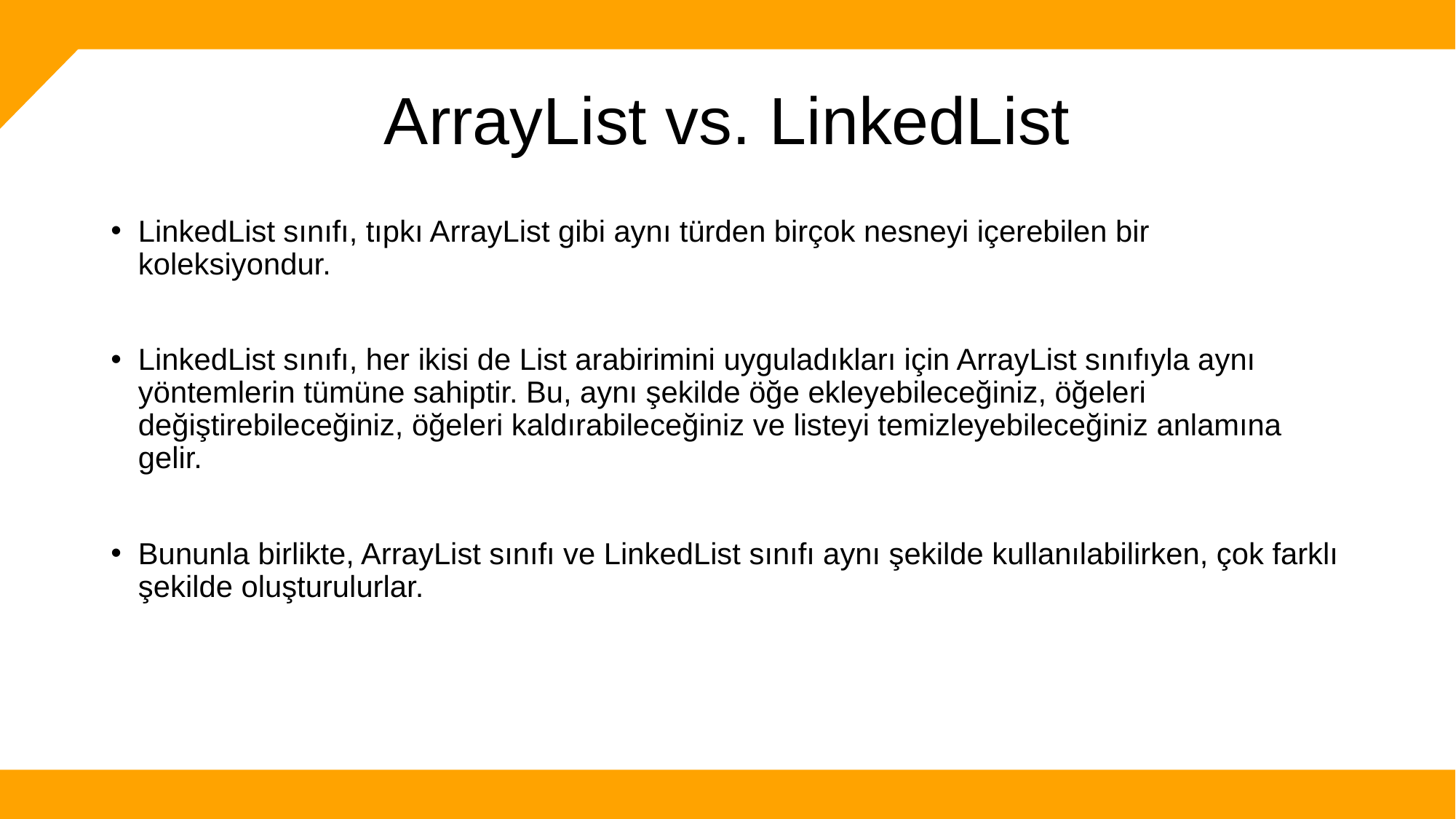

# ArrayList vs. LinkedList
LinkedList sınıfı, tıpkı ArrayList gibi aynı türden birçok nesneyi içerebilen bir koleksiyondur.

LinkedList sınıfı, her ikisi de List arabirimini uyguladıkları için ArrayList sınıfıyla aynı yöntemlerin tümüne sahiptir. Bu, aynı şekilde öğe ekleyebileceğiniz, öğeleri değiştirebileceğiniz, öğeleri kaldırabileceğiniz ve listeyi temizleyebileceğiniz anlamına gelir.

Bununla birlikte, ArrayList sınıfı ve LinkedList sınıfı aynı şekilde kullanılabilirken, çok farklı şekilde oluşturulurlar.